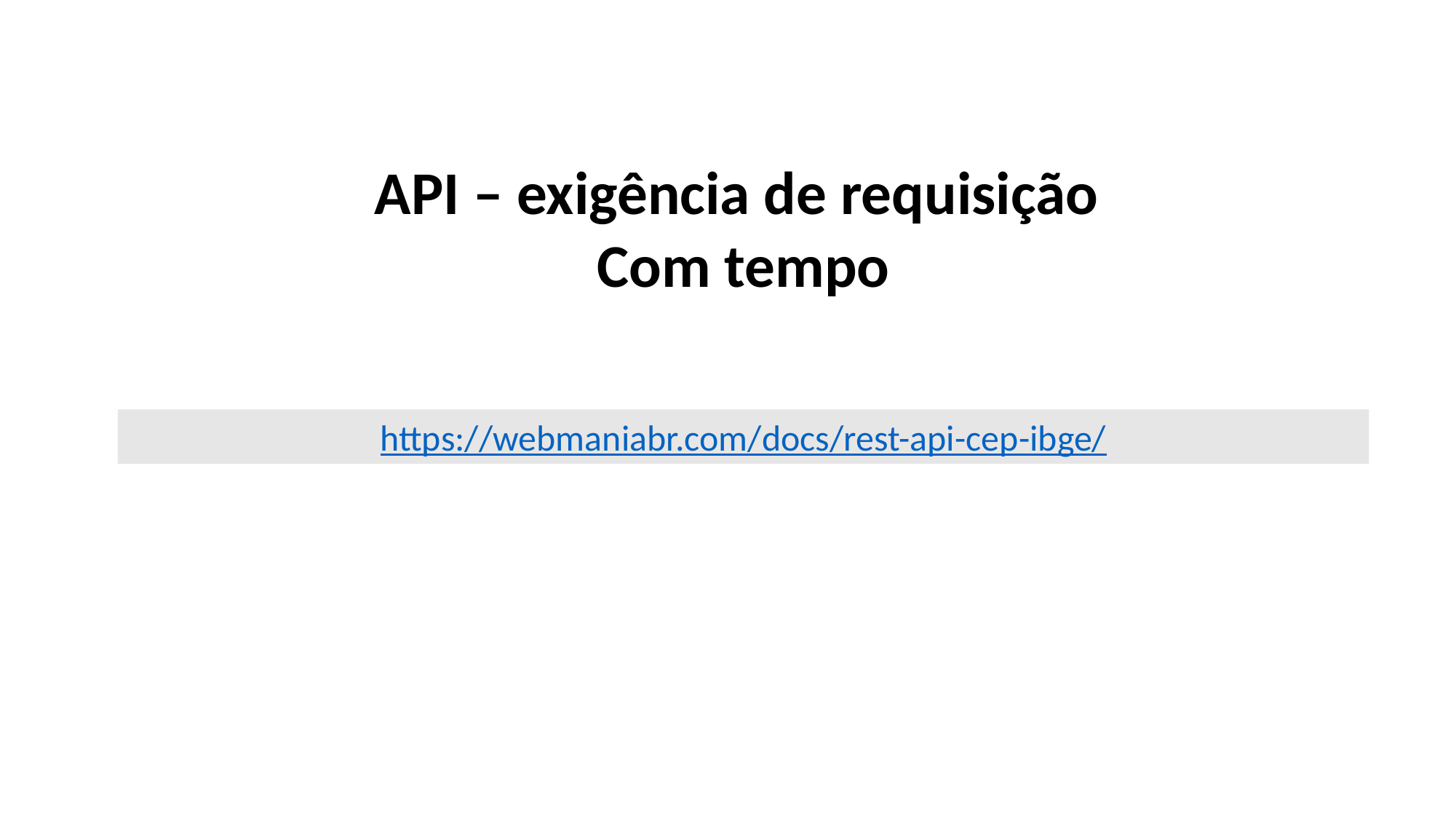

API – exigência de requisição
Com tempo
https://webmaniabr.com/docs/rest-api-cep-ibge/